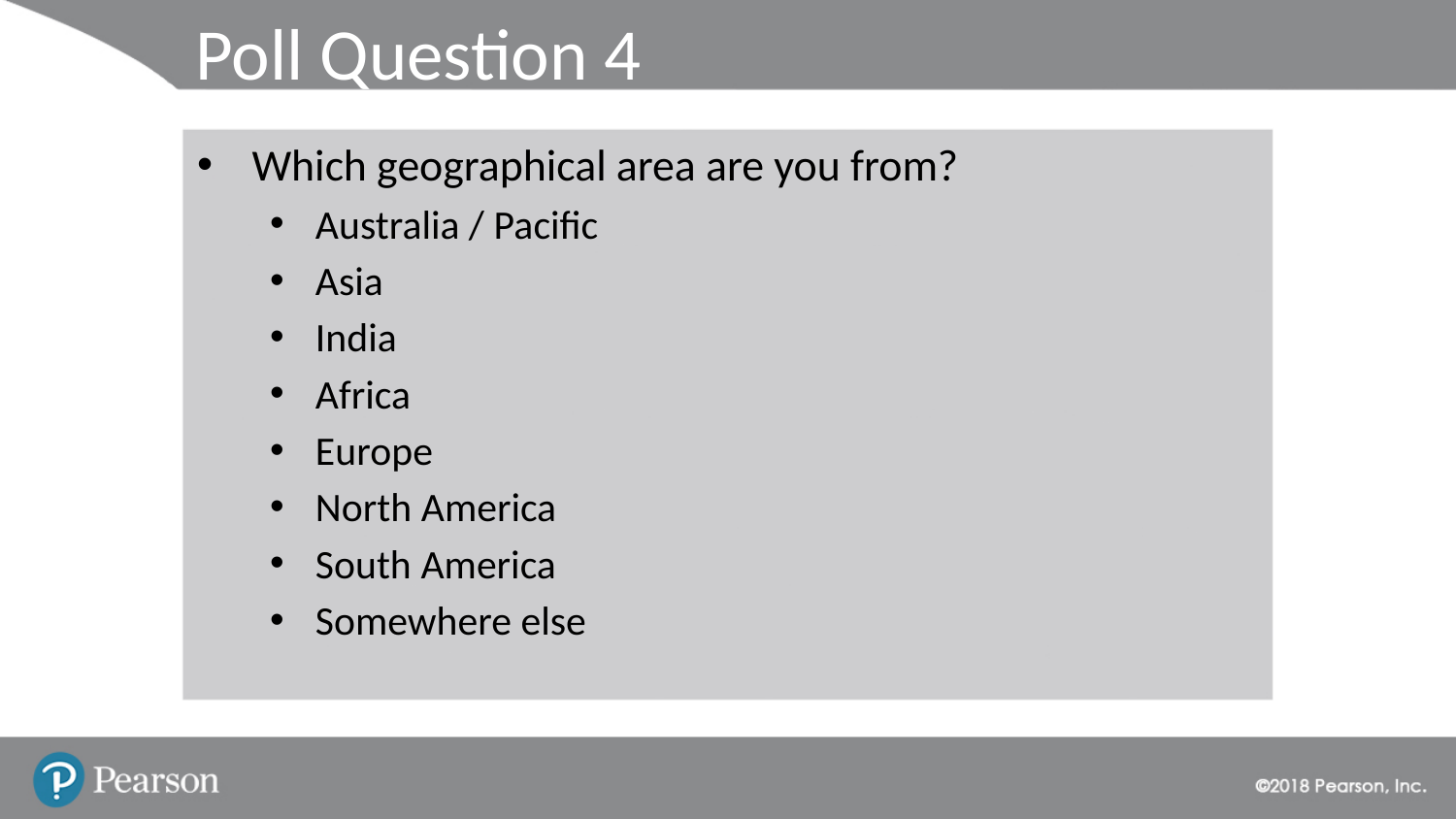

# Poll Question 4
Which geographical area are you from?
Australia / Pacific
Asia
India
Africa
Europe
North America
South America
Somewhere else